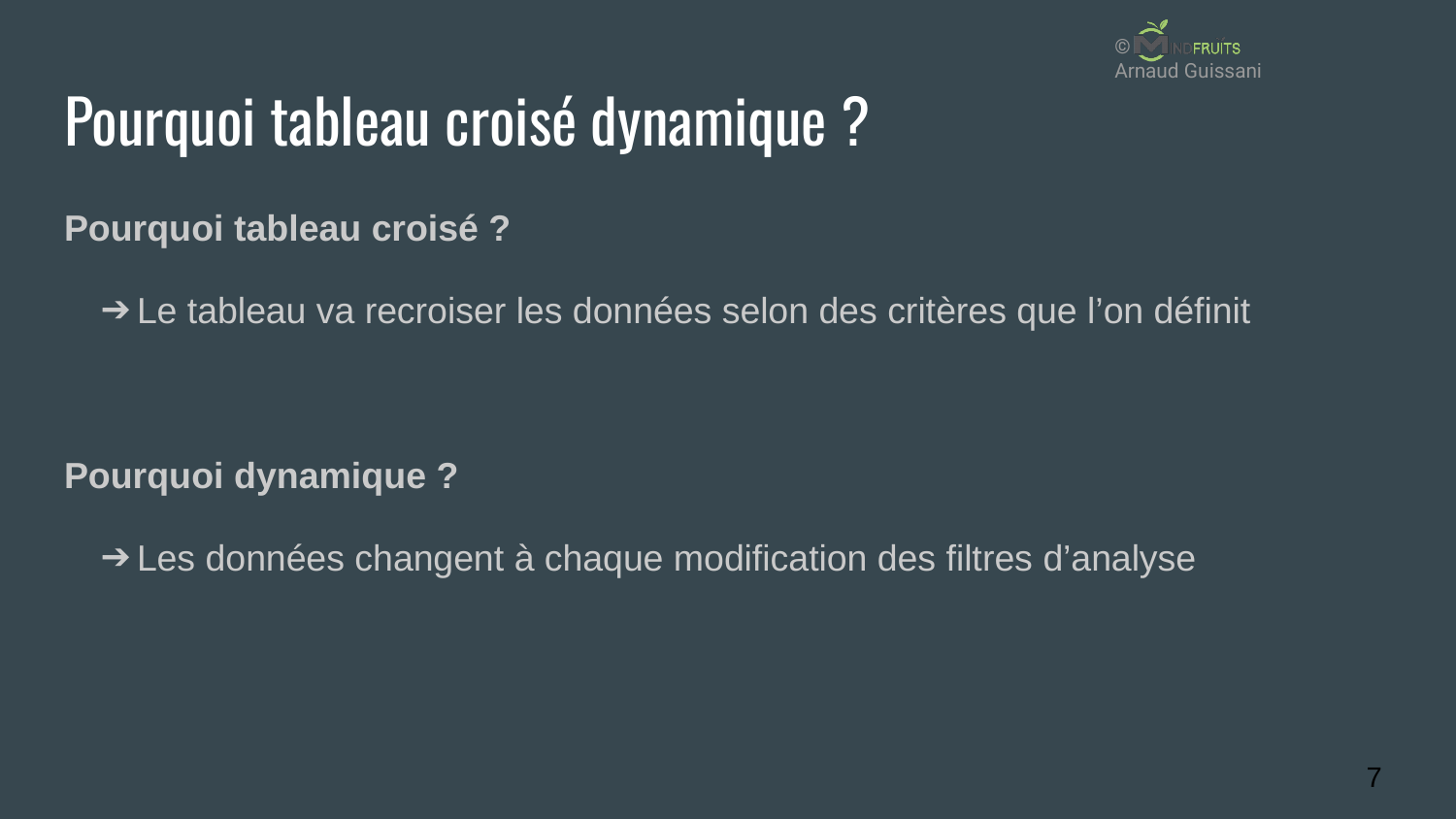

# Pourquoi tableau croisé dynamique ?
Pourquoi tableau croisé ?
Le tableau va recroiser les données selon des critères que l’on définit

Pourquoi dynamique ?
Les données changent à chaque modification des filtres d’analyse
7